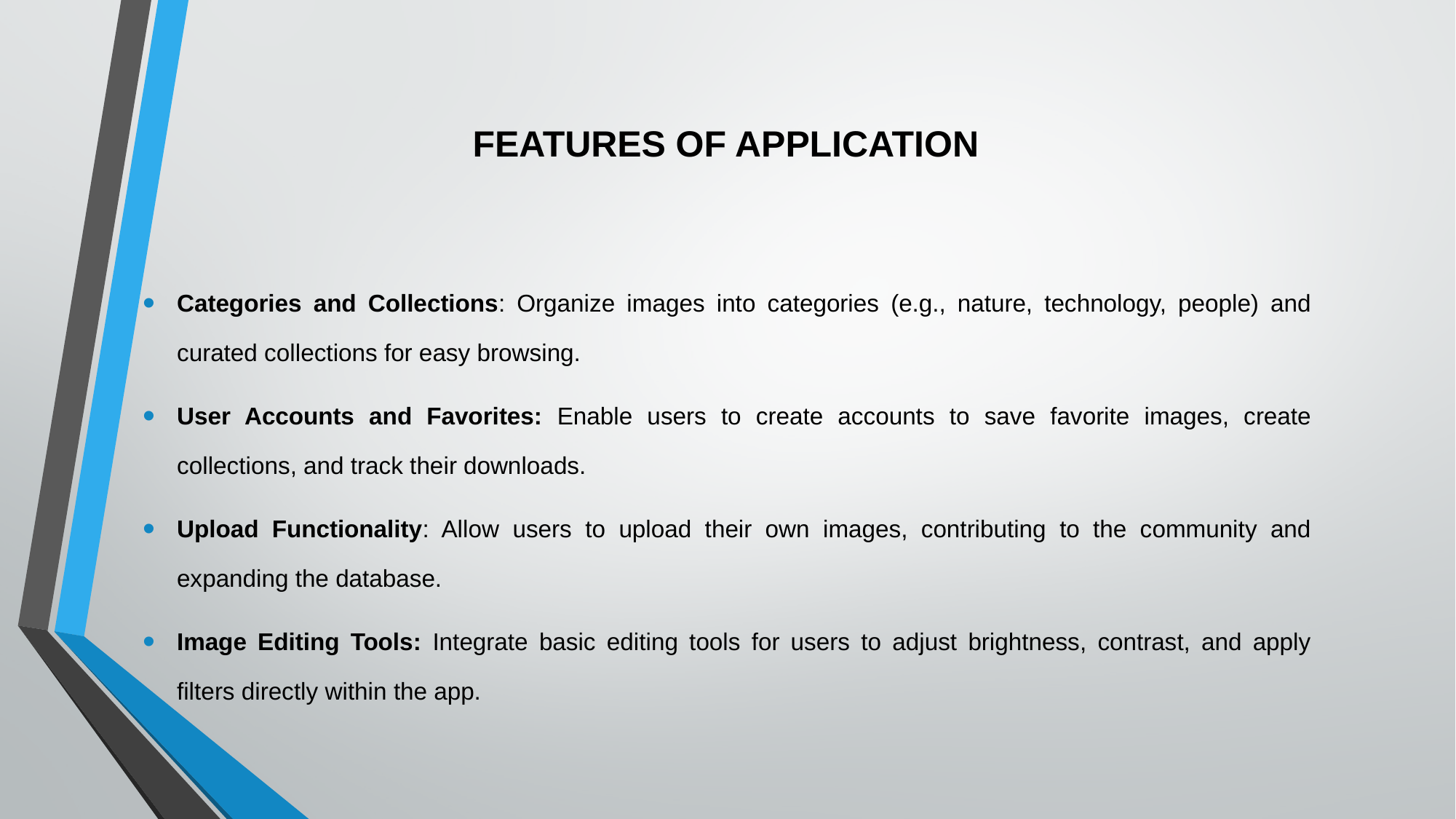

# FEATURES OF APPLICATION
Categories and Collections: Organize images into categories (e.g., nature, technology, people) and curated collections for easy browsing.
User Accounts and Favorites: Enable users to create accounts to save favorite images, create collections, and track their downloads.
Upload Functionality: Allow users to upload their own images, contributing to the community and expanding the database.
Image Editing Tools: Integrate basic editing tools for users to adjust brightness, contrast, and apply filters directly within the app.